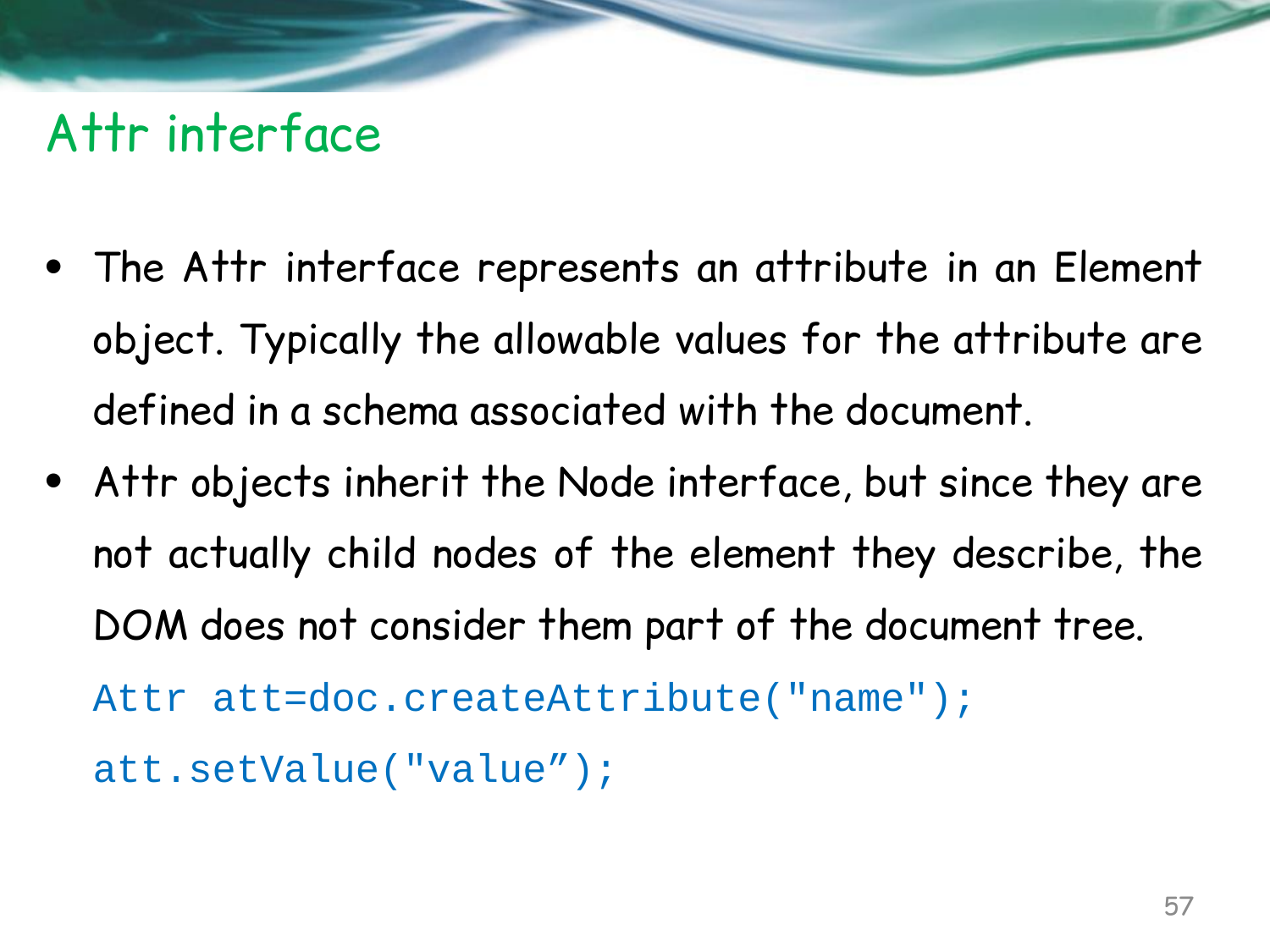

# Attr interface
The Attr interface represents an attribute in an Element object. Typically the allowable values for the attribute are defined in a schema associated with the document.
Attr objects inherit the Node interface, but since they are not actually child nodes of the element they describe, the DOM does not consider them part of the document tree.
 	Attr att=doc.createAttribute("name");
	att.setValue("value”);
57